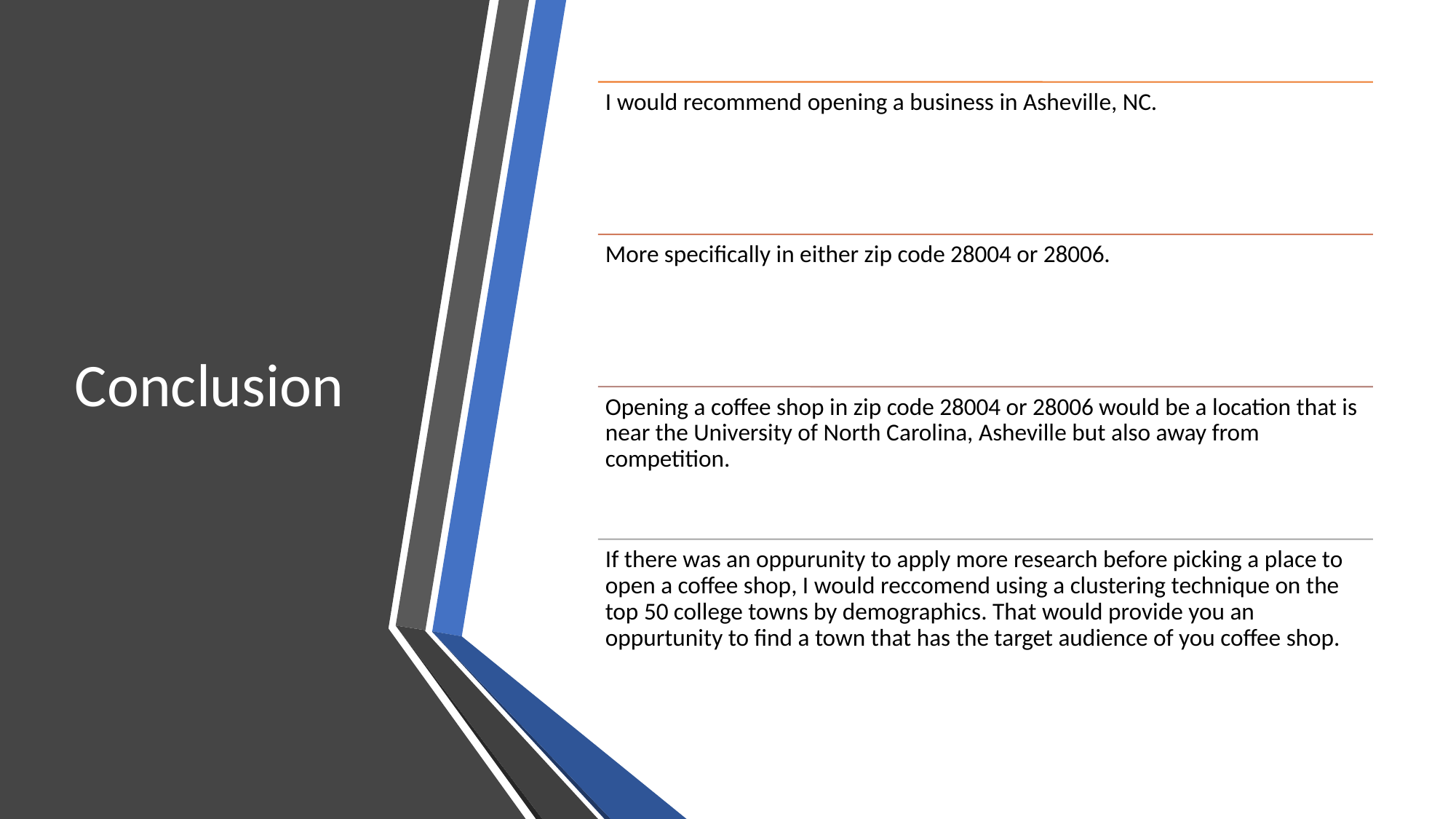

# Conclusion
I would recommend opening a business in Asheville, NC.
More specifically in either zip code 28004 or 28006.
Opening a coffee shop in zip code 28004 or 28006 would be a location that is near the University of North Carolina, Asheville but also away from competition.
If there was an oppurunity to apply more research before picking a place to open a coffee shop, I would reccomend using a clustering technique on the top 50 college towns by demographics. That would provide you an oppurtunity to find a town that has the target audience of you coffee shop.